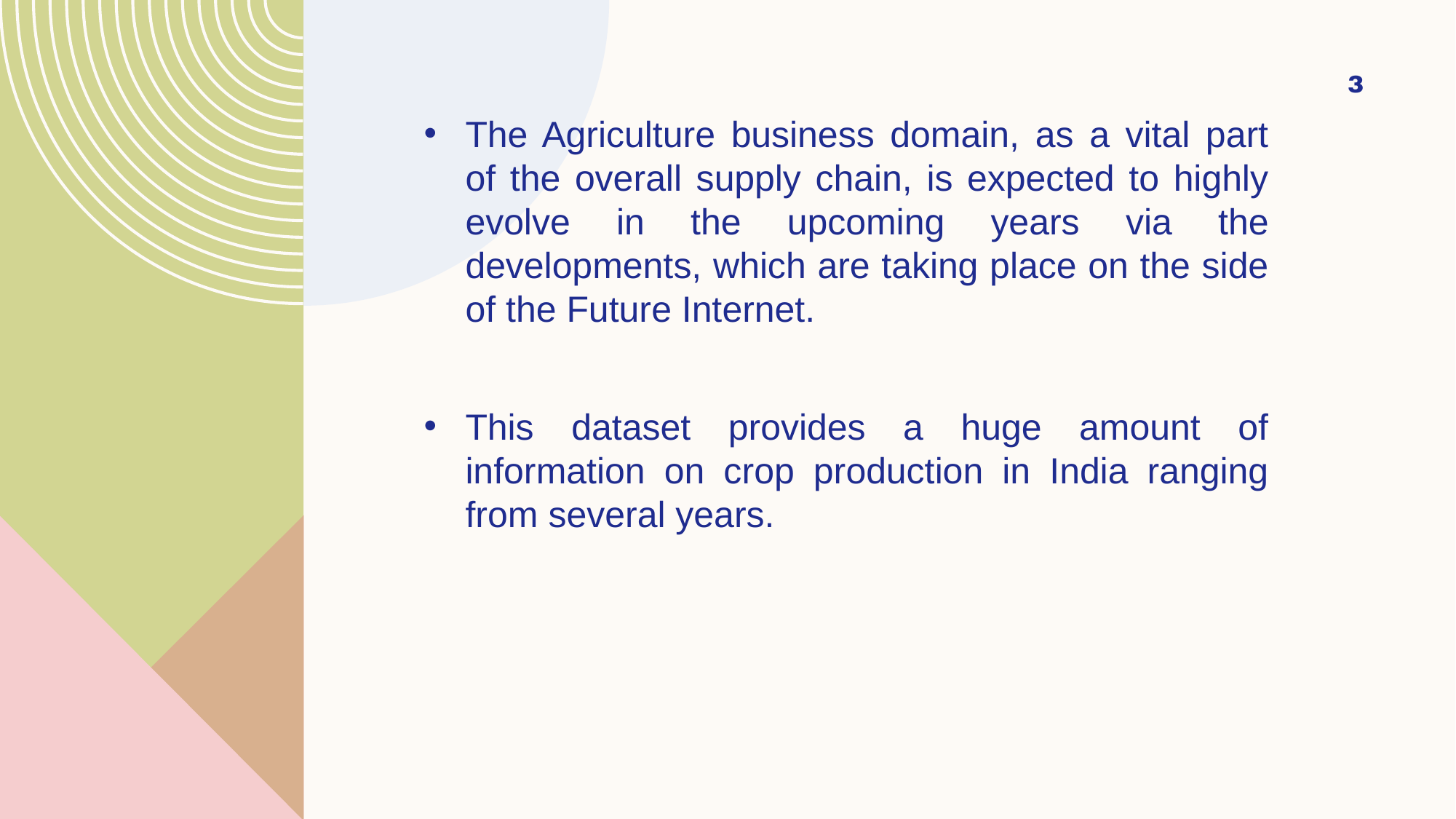

3
The Agriculture business domain, as a vital part of the overall supply chain, is expected to highly evolve in the upcoming years via the developments, which are taking place on the side of the Future Internet.

This dataset provides a huge amount of information on crop production in India ranging from several years.